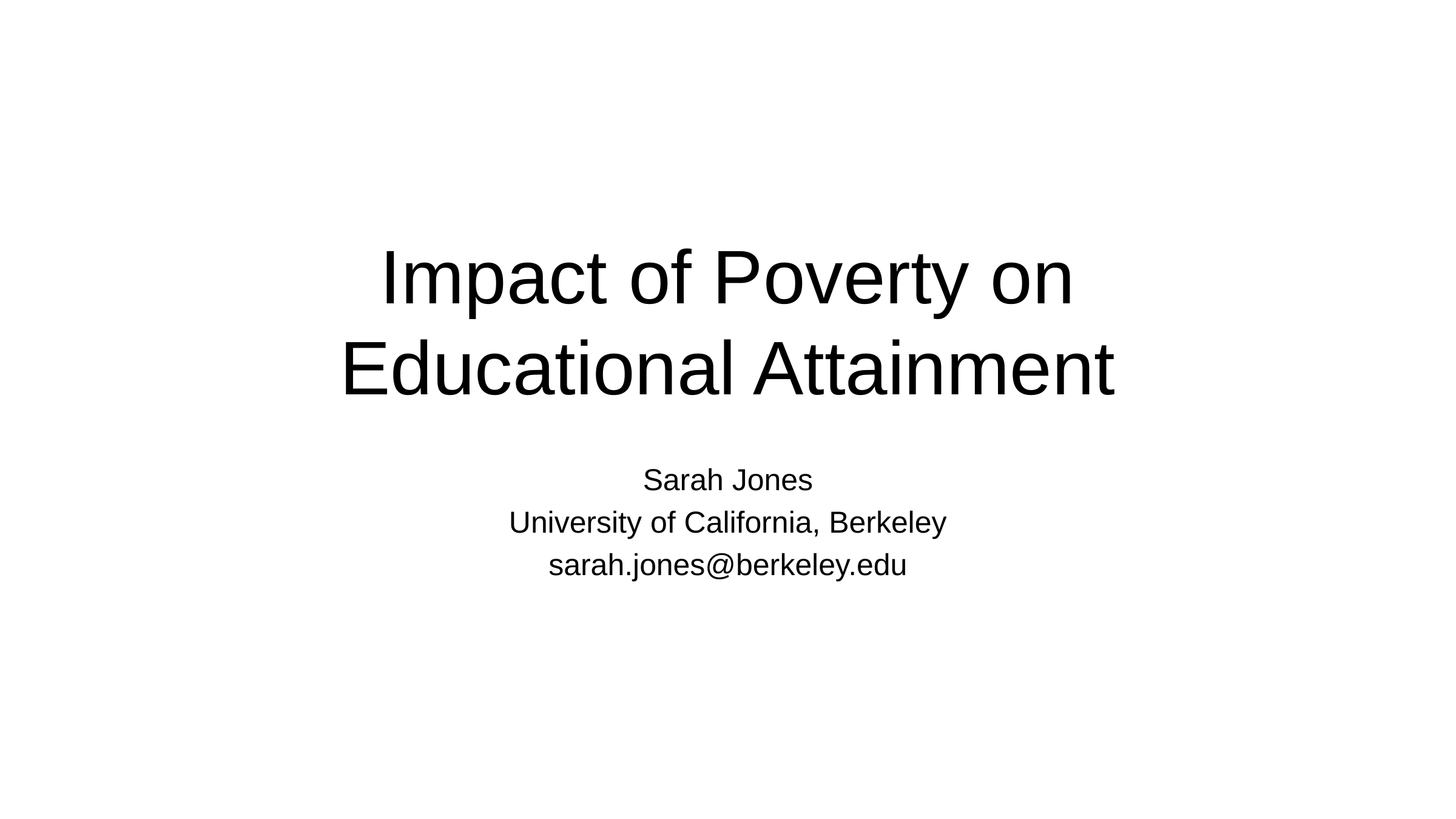

# Impact of Poverty on Educational Attainment
Sarah Jones
University of California, Berkeley
sarah.jones@berkeley.edu